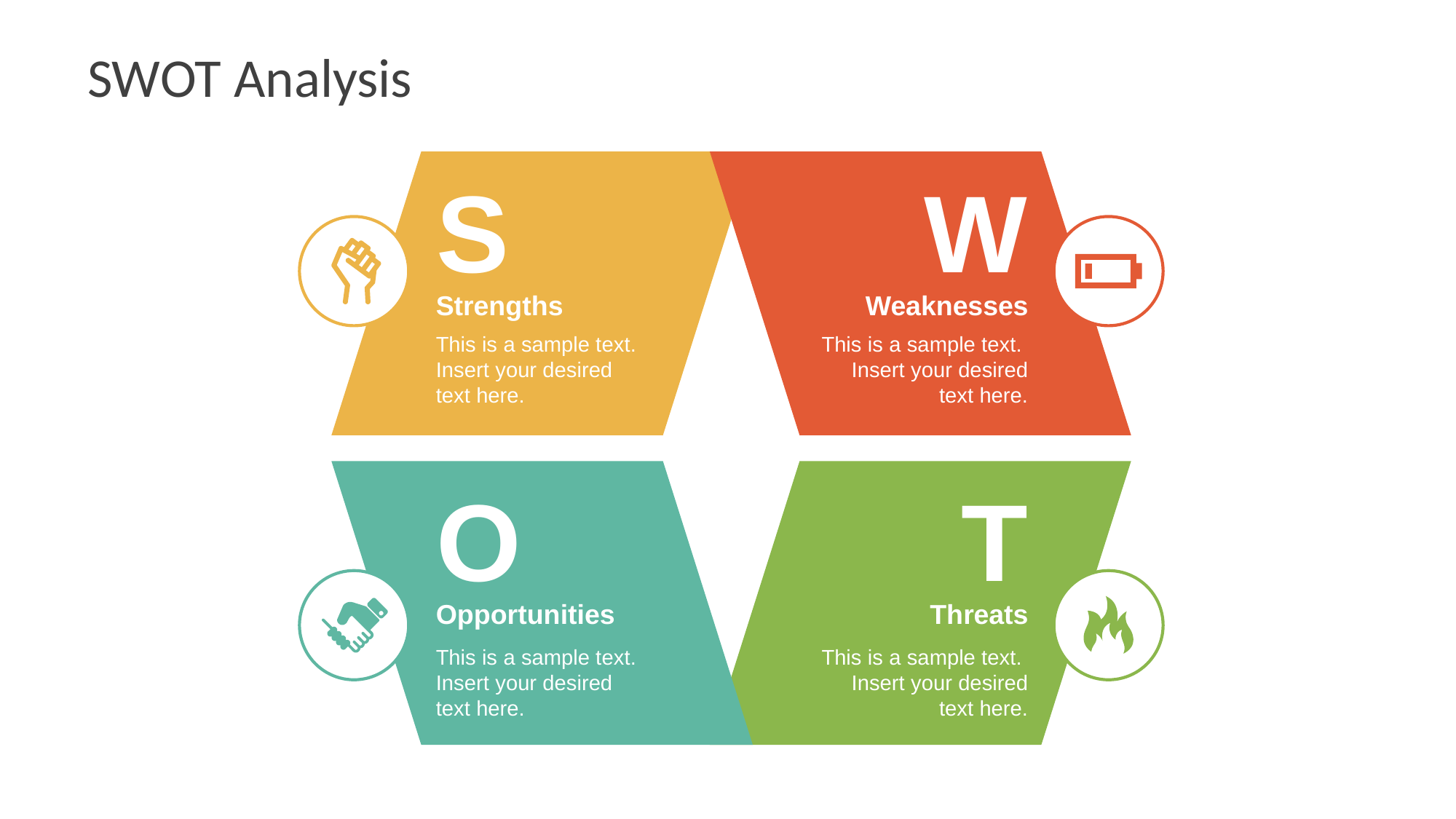

# SWOT Analysis

S
W

Strengths
Weaknesses
This is a sample text.  Insert your desired text here.
This is a sample text.  Insert your desired text here.

O
T

Opportunities
Threats

This is a sample text.  Insert your desired text here.
This is a sample text.  Insert your desired text here.